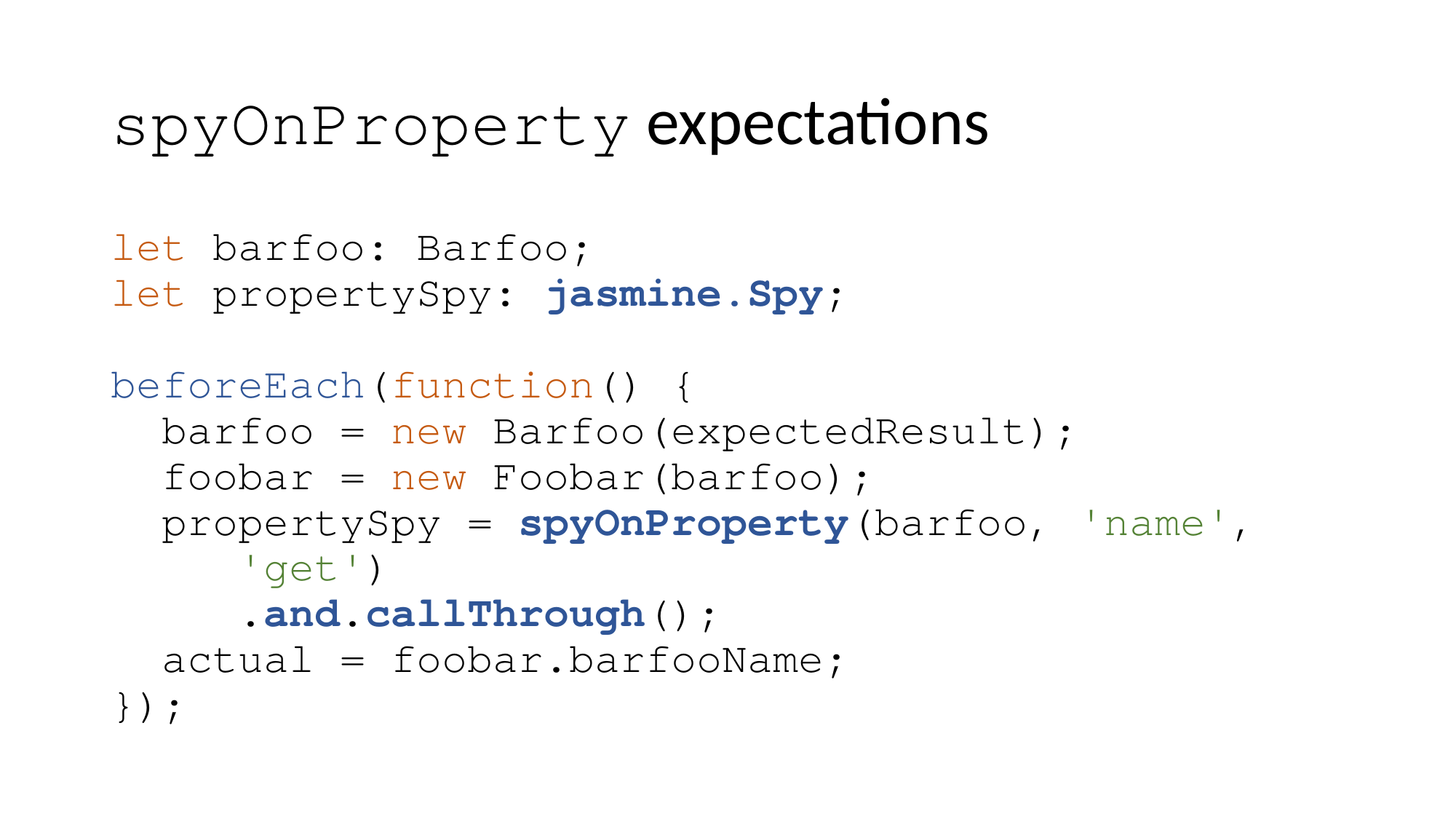

# spyOnProperty expectations
let barfoo: Barfoo;
let propertySpy: jasmine.Spy;
beforeEach(function() {
  barfoo = new Barfoo(expectedResult);
  foobar = new Foobar(barfoo);
  propertySpy = spyOnProperty(barfoo, 'name',
     'get')
     .and.callThrough();
  actual = foobar.barfooName;
});